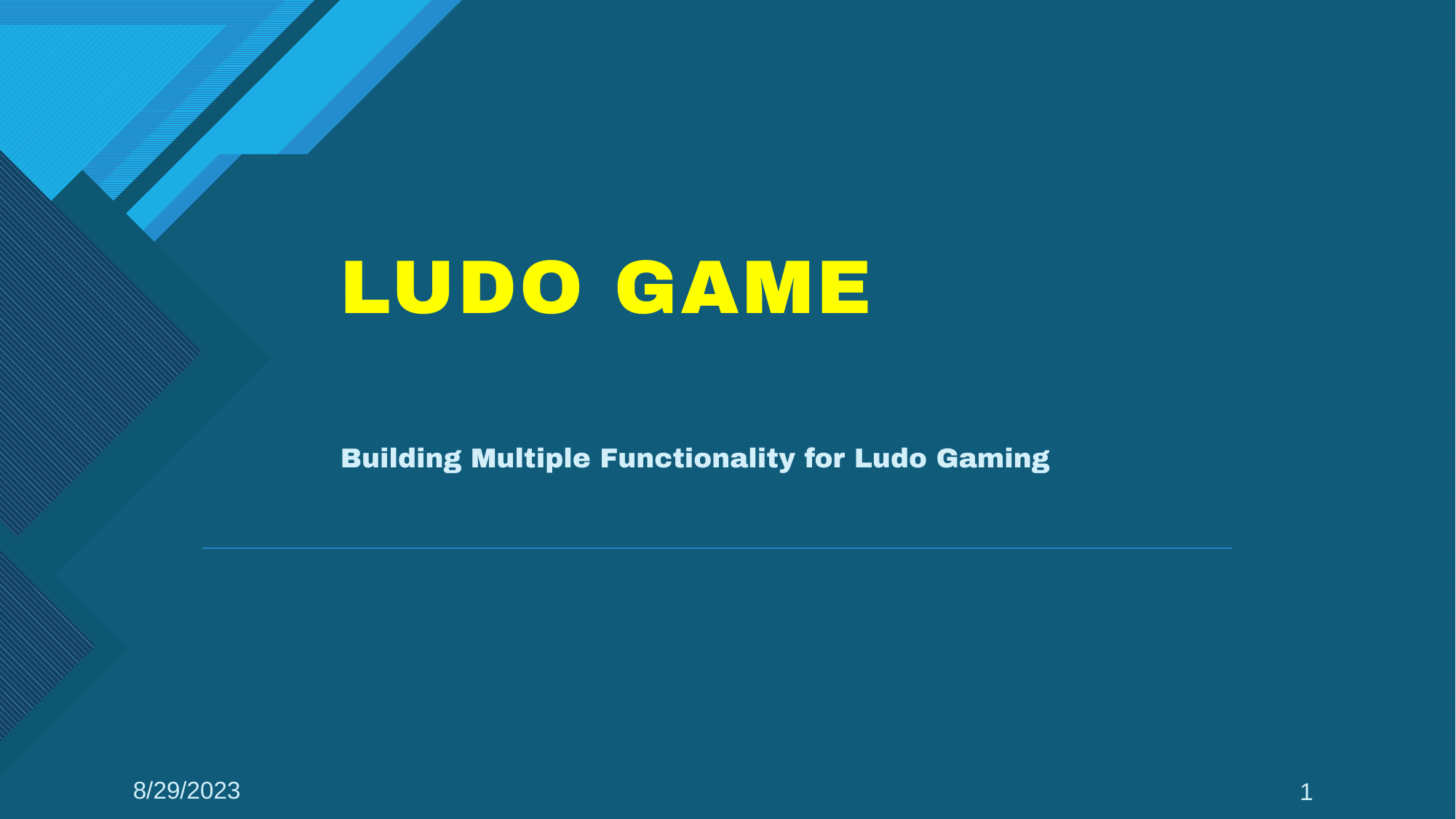

# Ludo Game
Building Multiple Functionality for Ludo Gaming
8/29/2023
1